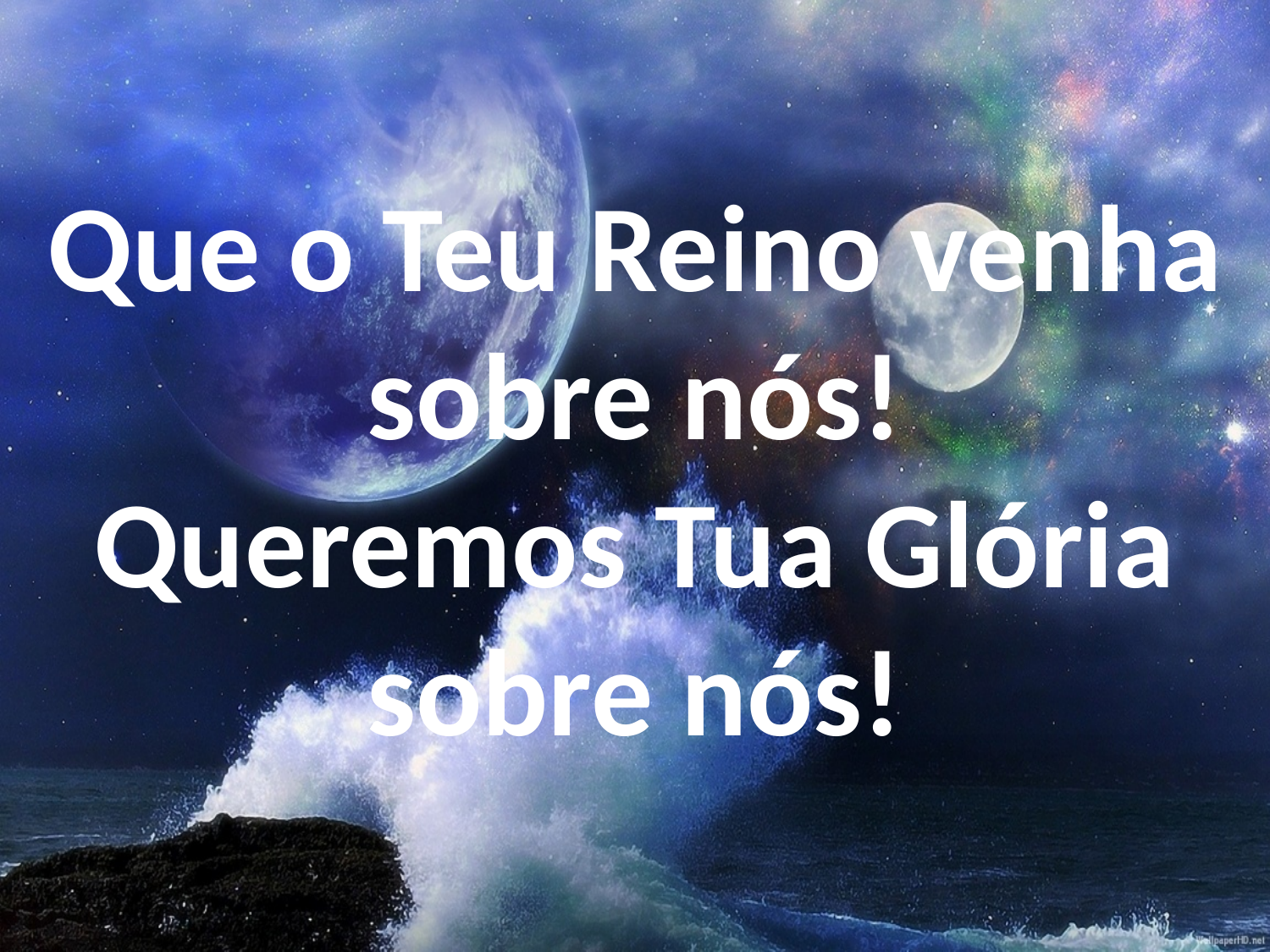

Que o Teu Reino venha sobre nós!
Queremos Tua Glória sobre nós!